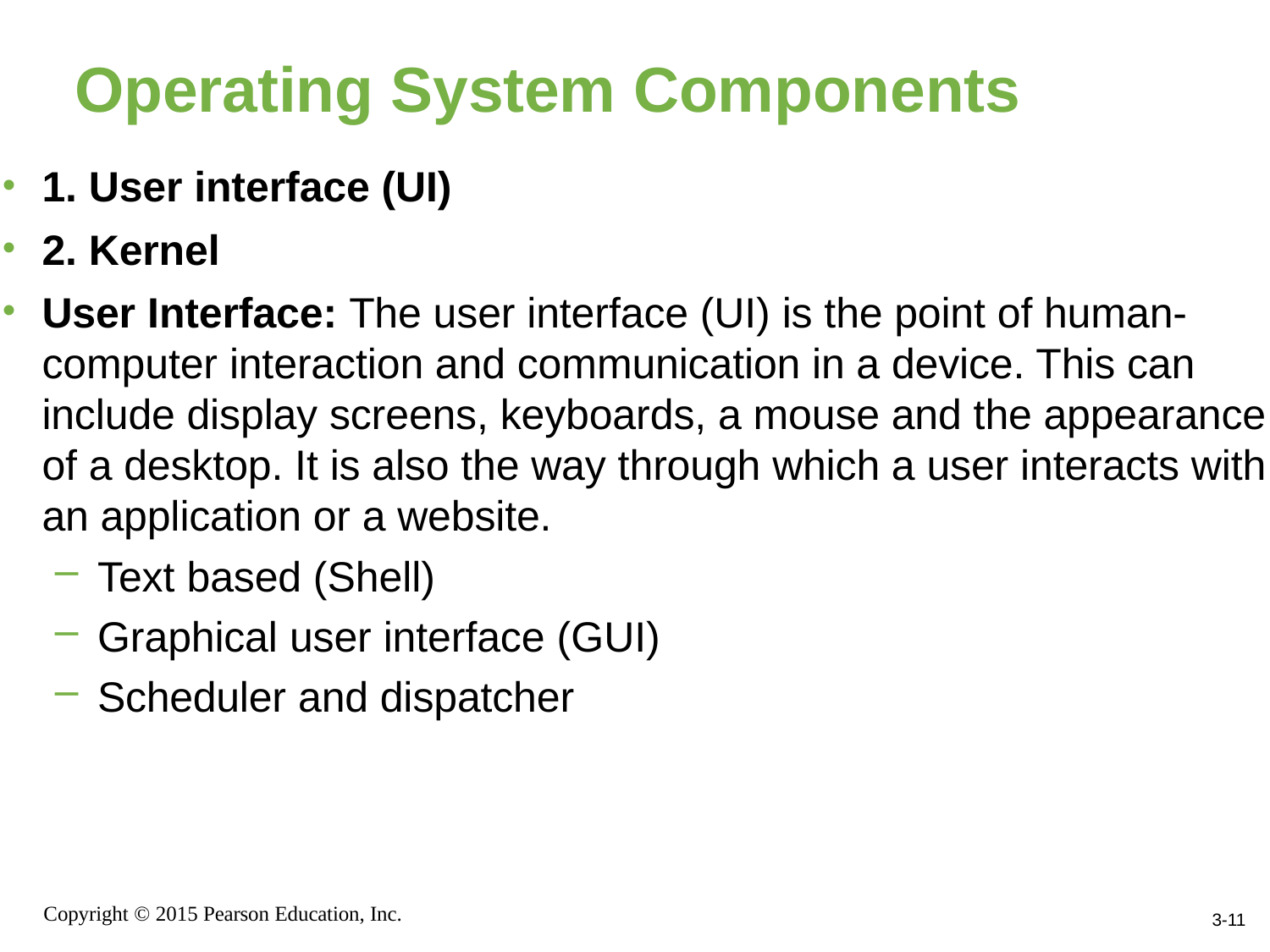

# Operating System Components
1. User interface (UI)
2. Kernel
User Interface: The user interface (UI) is the point of human-computer interaction and communication in a device. This can include display screens, keyboards, a mouse and the appearance of a desktop. It is also the way through which a user interacts with an application or a website.
Text based (Shell)
Graphical user interface (GUI)
Scheduler and dispatcher
Copyright © 2015 Pearson Education, Inc.
3-11